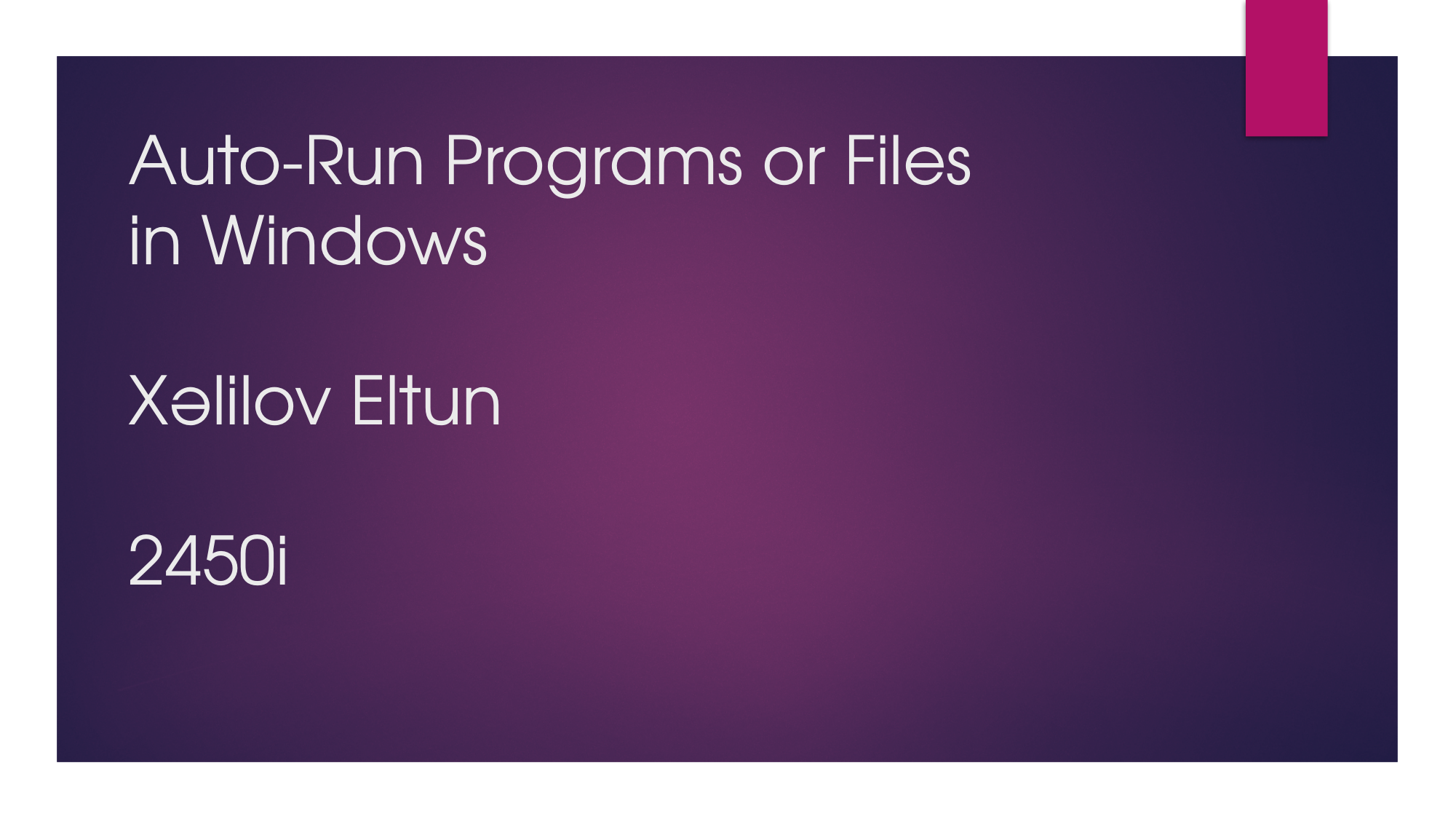

# Auto-Run Programs or Files in Windows Xəlilov Eltun 2450i